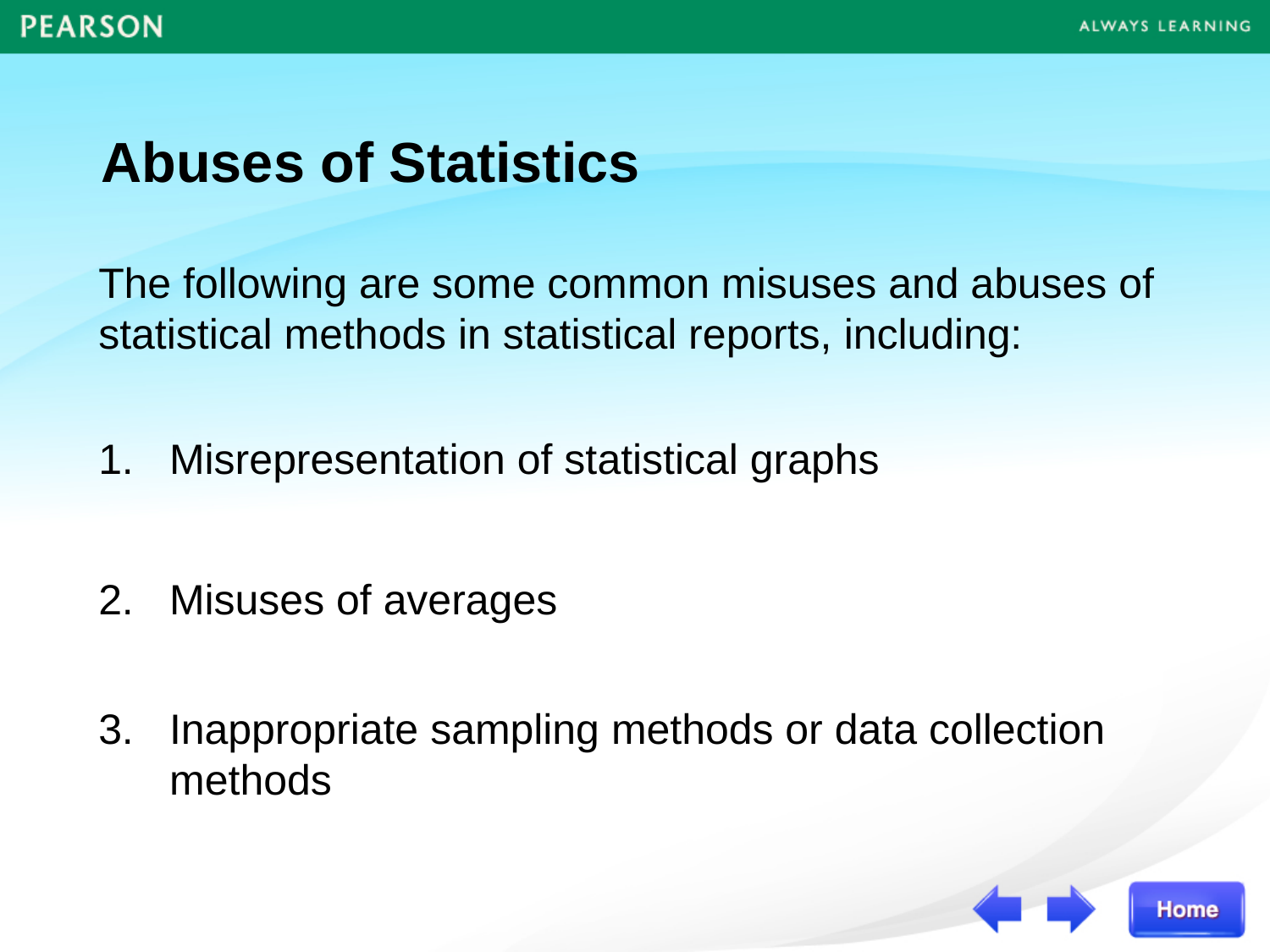

Abuses of Statistics
The following are some common misuses and abuses of statistical methods in statistical reports, including:
1.   Misrepresentation of statistical graphs
2.   Misuses of averages
3.   Inappropriate sampling methods or data collection
      methods